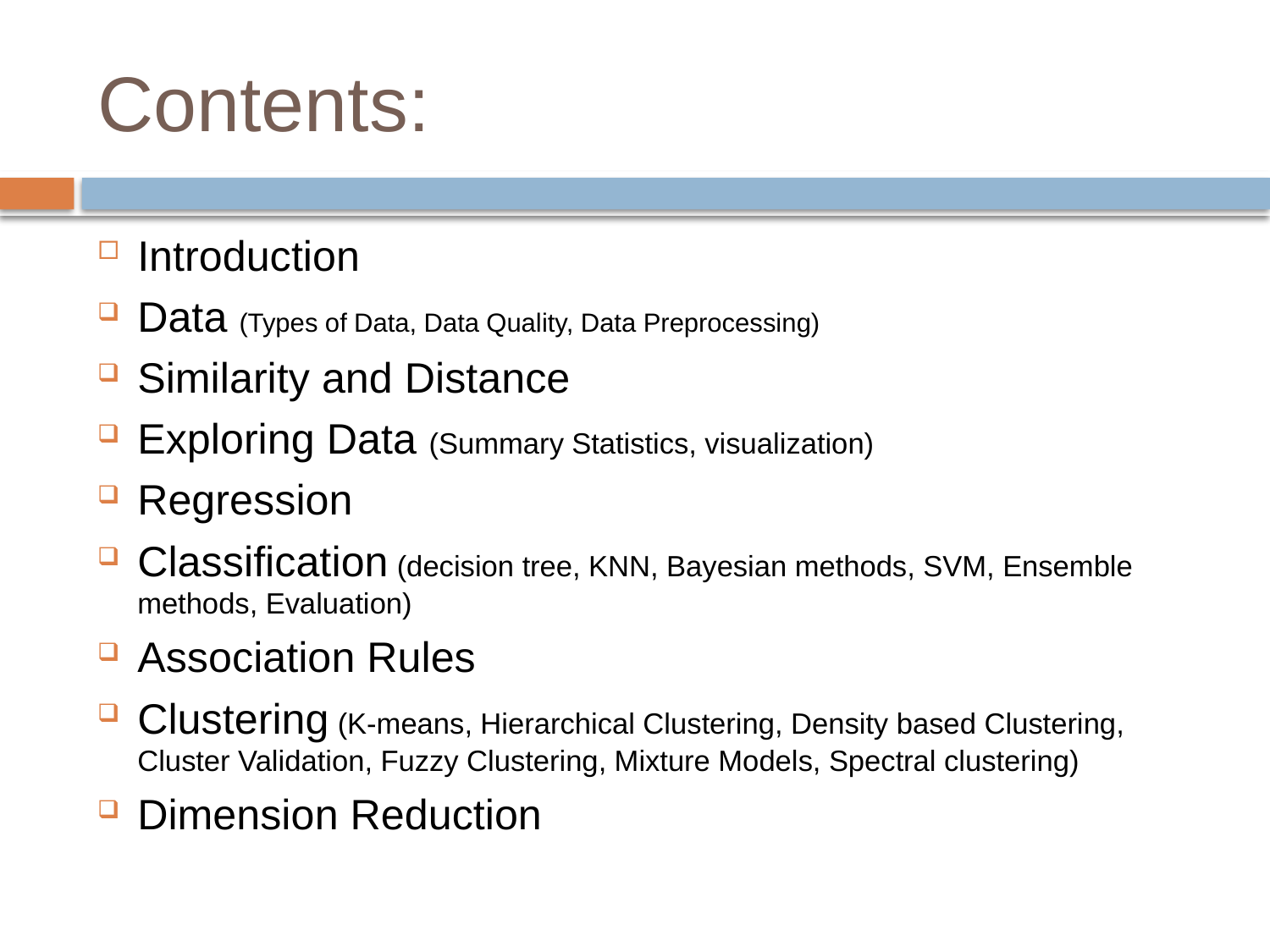

# Contents:
Introduction
Data (Types of Data, Data Quality, Data Preprocessing)
Similarity and Distance
Exploring Data (Summary Statistics, visualization)
Regression
Classification (decision tree, KNN, Bayesian methods, SVM, Ensemble methods, Evaluation)
Association Rules
Clustering (K-means, Hierarchical Clustering, Density based Clustering, Cluster Validation, Fuzzy Clustering, Mixture Models, Spectral clustering)
Dimension Reduction